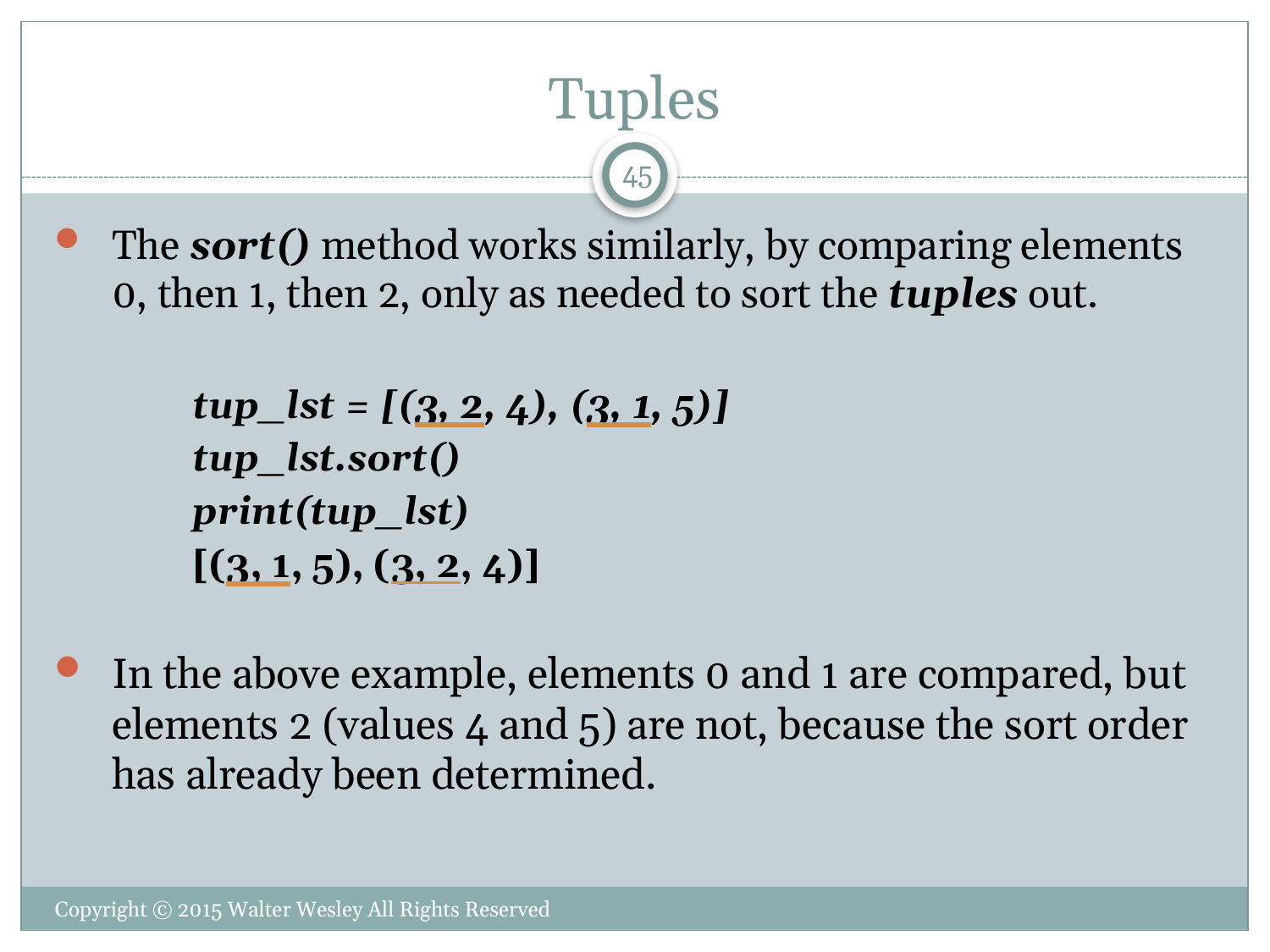

# Tuples
45
The sort() method works similarly, by comparing elements 0, then 1, then 2, only as needed to sort the tuples out.

tup_lst = [(3, 2, 4), (3, 1, 5)]
tup_lst.sort()
print(tup_lst)
[(3, 1, 5), (3, 2, 4)]

In the above example, elements 0 and 1 are compared, but elements 2 (values 4 and 5) are not, because the sort order has already been determined.

Copyright © 2015 Walter Wesley All Rights Reserved